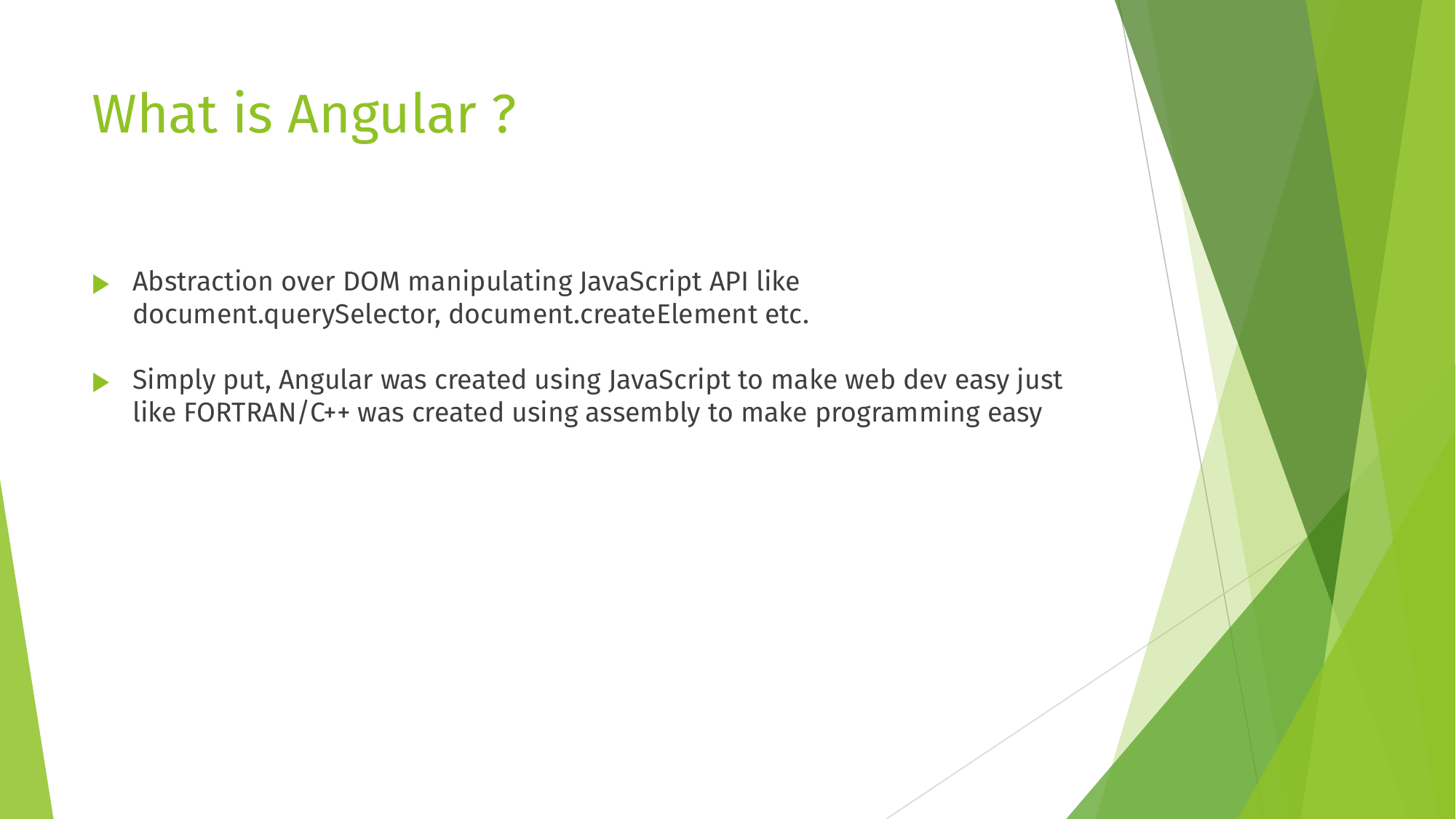

# What is Angular ?
Abstraction over DOM manipulating JavaScript API like document.querySelector, document.createElement etc.

Simply put, Angular was created using JavaScript to make web dev easy just like FORTRAN/C++ was created using assembly to make programming easy